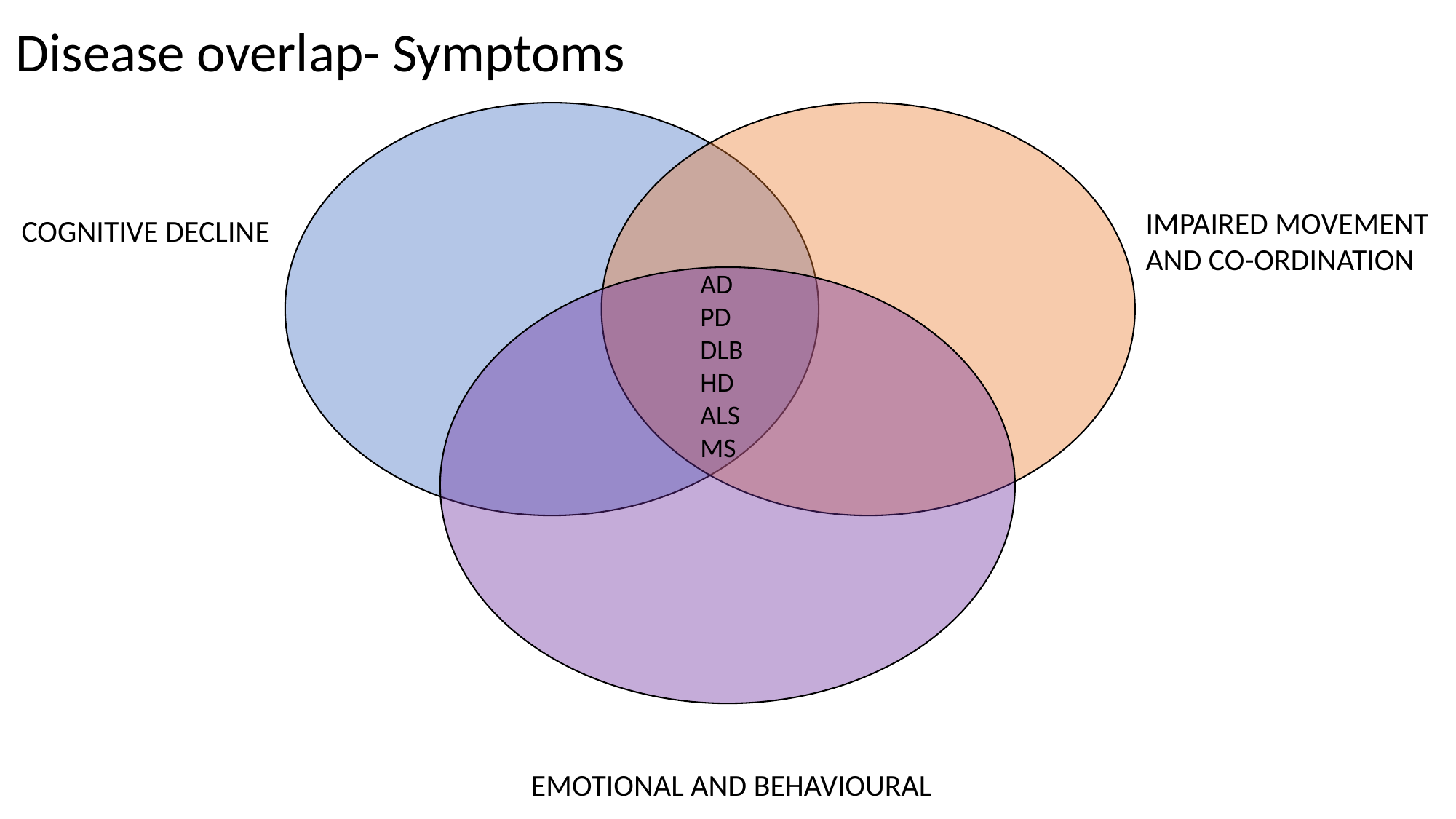

# Disease overlap- Symptoms

IMPAIRED MOVEMENT AND CO-ORDINATION
COGNITIVE DECLINE
AD
PD
DLB
HD
ALS
MS

EMOTIONAL AND BEHAVIOURAL